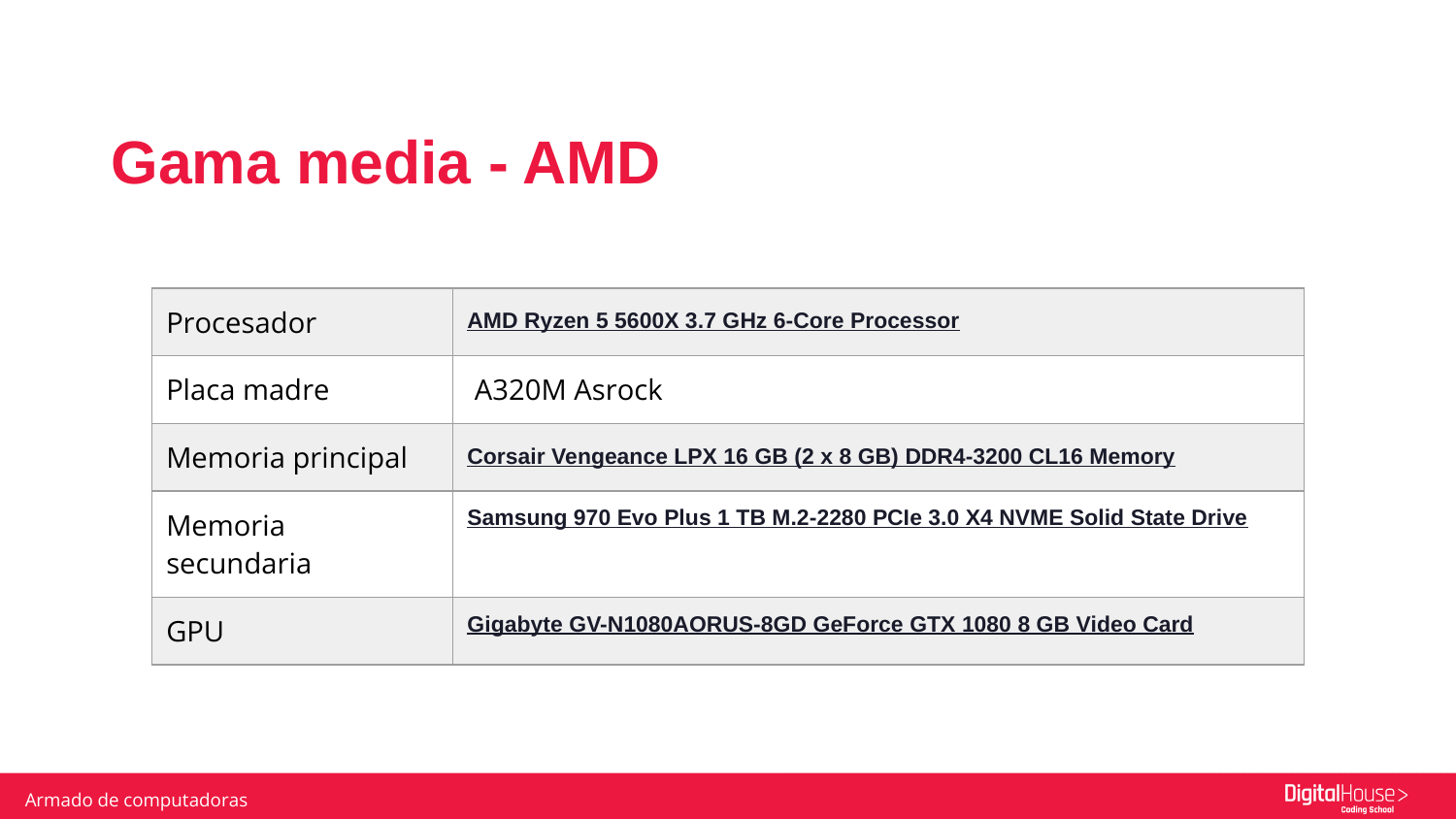

Gama media - AMD

| Procesador | AMD Ryzen 5 5600X 3.7 GHz 6-Core Processor |
| --- | --- |
| Placa madre | A320M Asrock |
| Memoria principal | Corsair Vengeance LPX 16 GB (2 x 8 GB) DDR4-3200 CL16 Memory |
| Memoria secundaria | Samsung 970 Evo Plus 1 TB M.2-2280 PCIe 3.0 X4 NVME Solid State Drive |
| GPU | Gigabyte GV-N1080AORUS-8GD GeForce GTX 1080 8 GB Video Card |